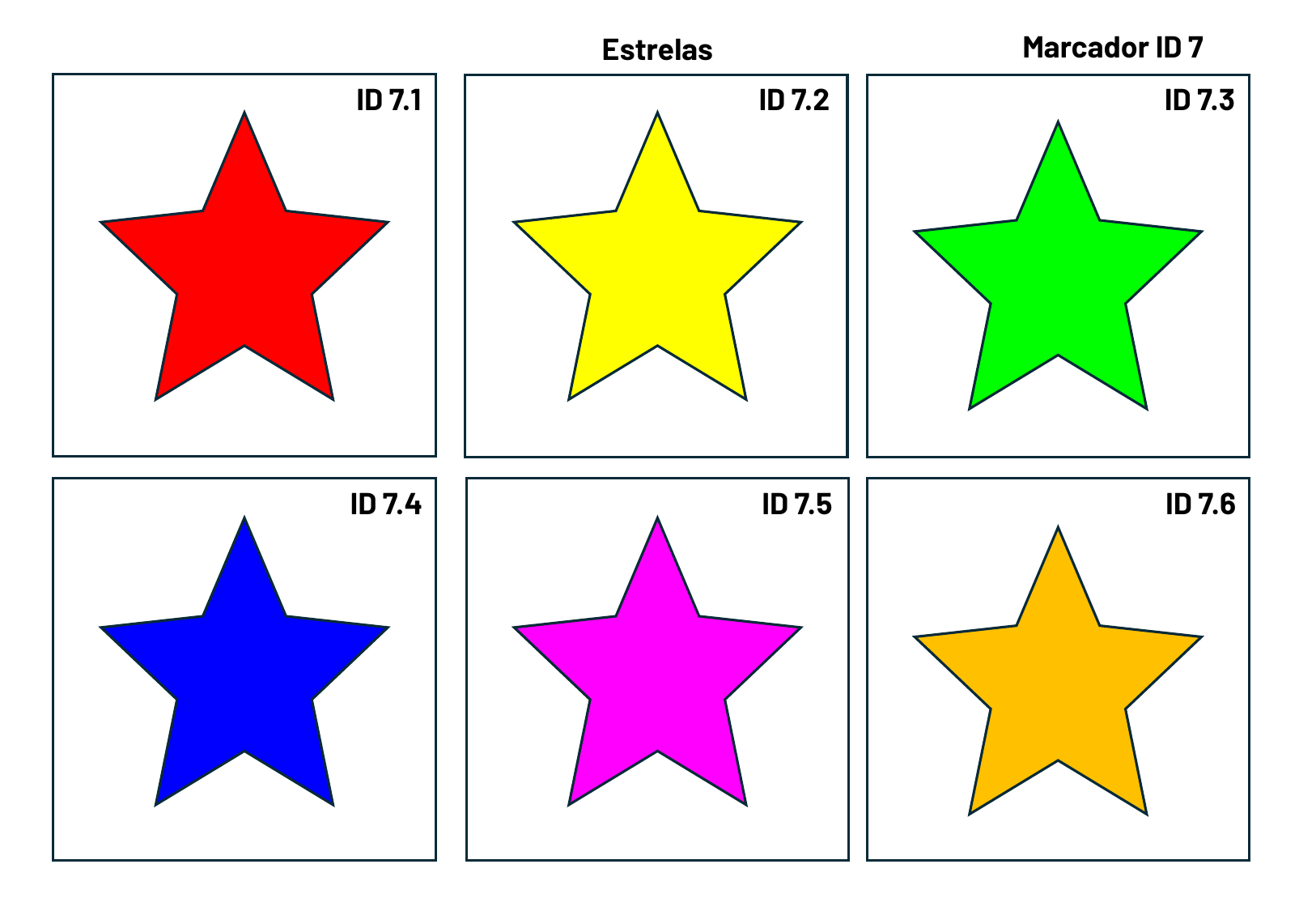

Marcador ID 7
Estrelas

ID 7.1
ID 7.2
ID 7.3

ID 7.4

ID 7.5

ID 7.6